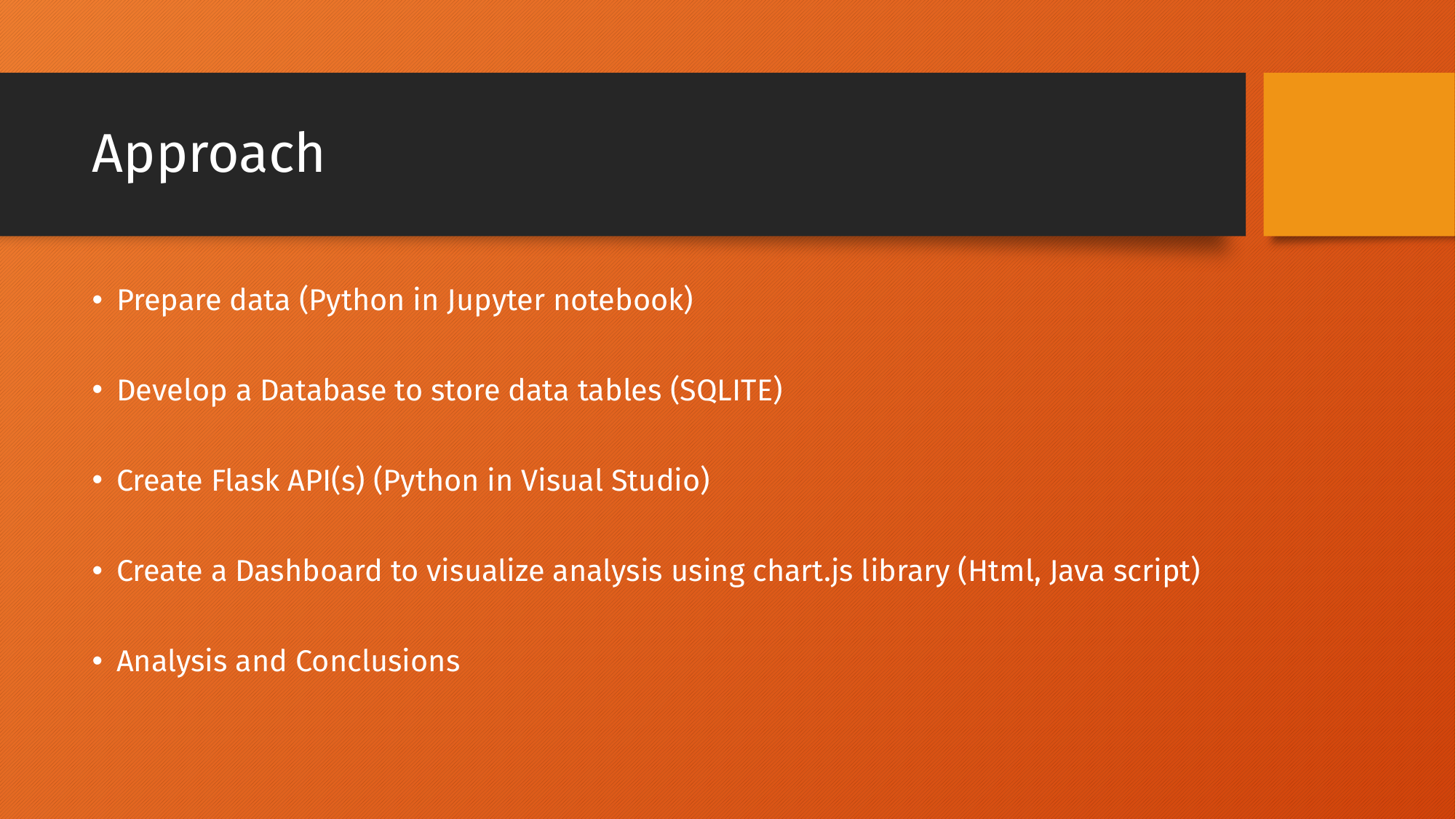

# Approach
Prepare data (Python in Jupyter notebook)

Develop a Database to store data tables (SQLITE)

Create Flask API(s) (Python in Visual Studio)

Create a Dashboard to visualize analysis using chart.js library (Html, Java script)

Analysis and Conclusions